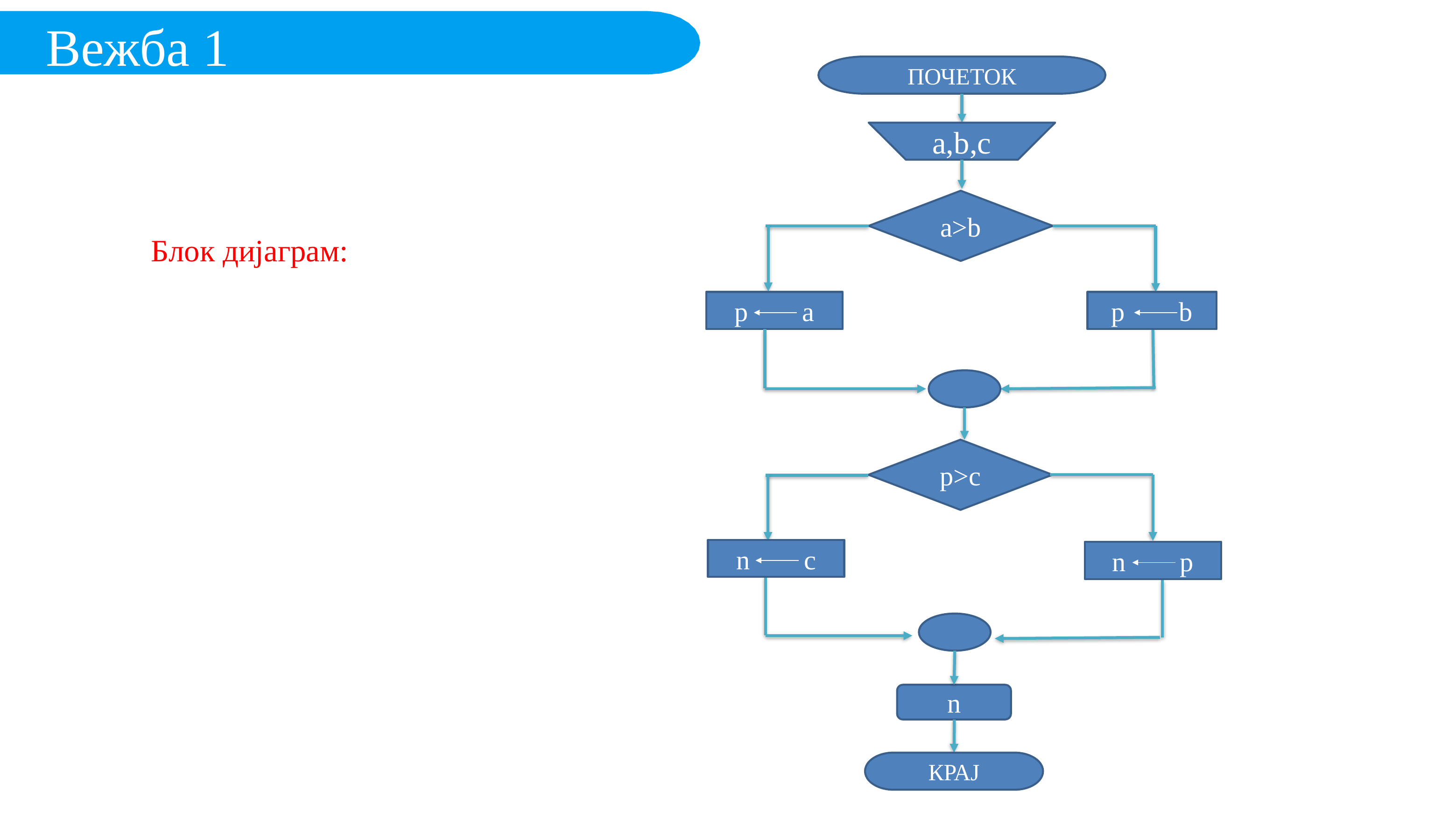

Вежба 1
ПОЧЕТОК
a,b,c
a>b
p        a
p        b

p>c
n        c
n        p

n
КРАЈ
Блок дијаграм: